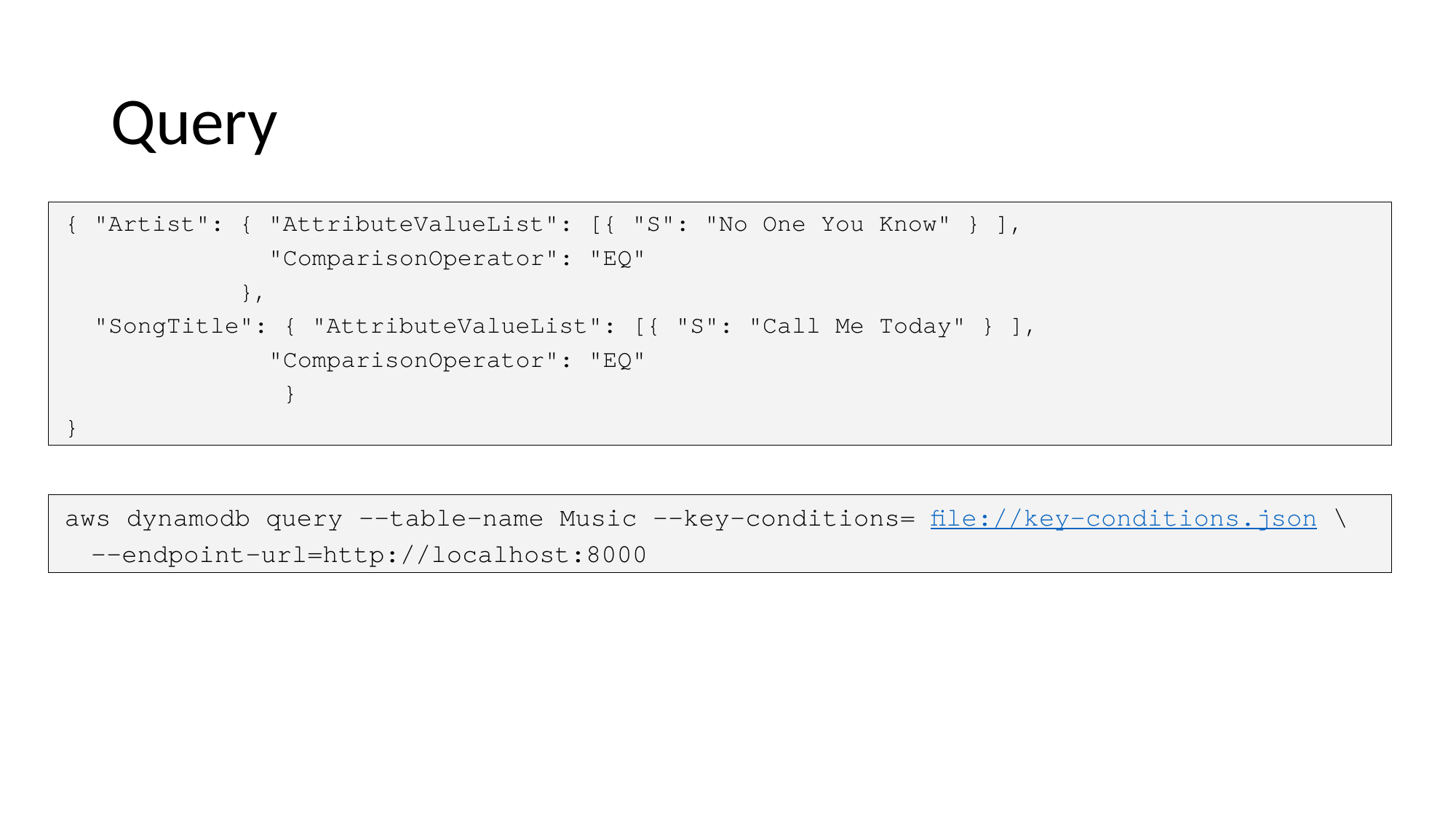

# Query
{ "Artist": { "AttributeValueList": [{ "S": "No One You Know" } ],
              "ComparisonOperator": "EQ"
            },
  "SongTitle": { "AttributeValueList": [{ "S": "Call Me Today" } ],
              "ComparisonOperator": "EQ"
               }
}
aws dynamodb query --table-name Music --key-conditions= file://key-conditions.json \
  --endpoint-url=http://localhost:8000